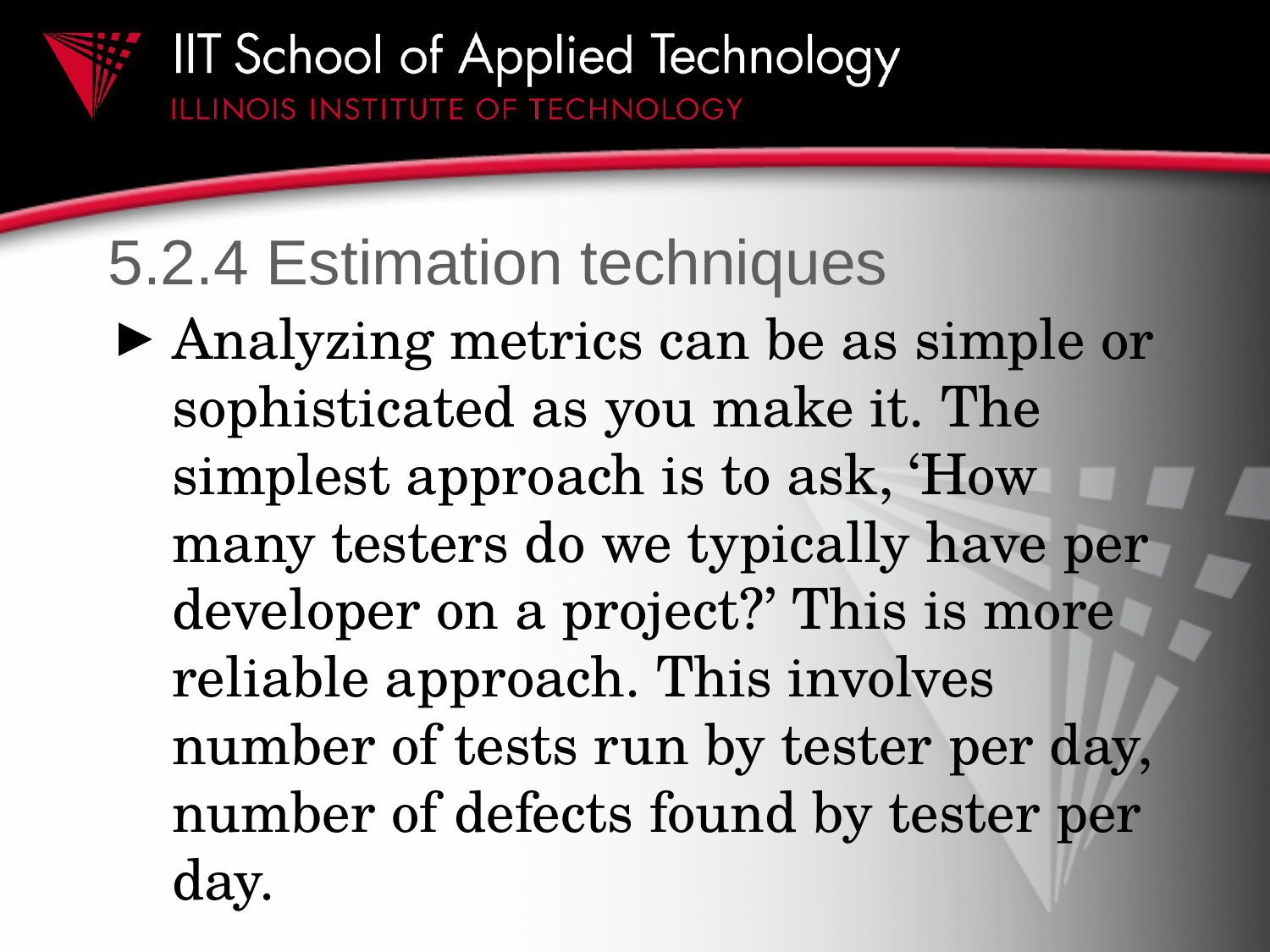

# 5.2.4 Estimation techniques
Analyzing metrics can be as simple or sophisticated as you make it. The simplest approach is to ask, ‘How many testers do we typically have per developer on a project?’ This is more reliable approach. This involves number of tests run by tester per day, number of defects found by tester per day.